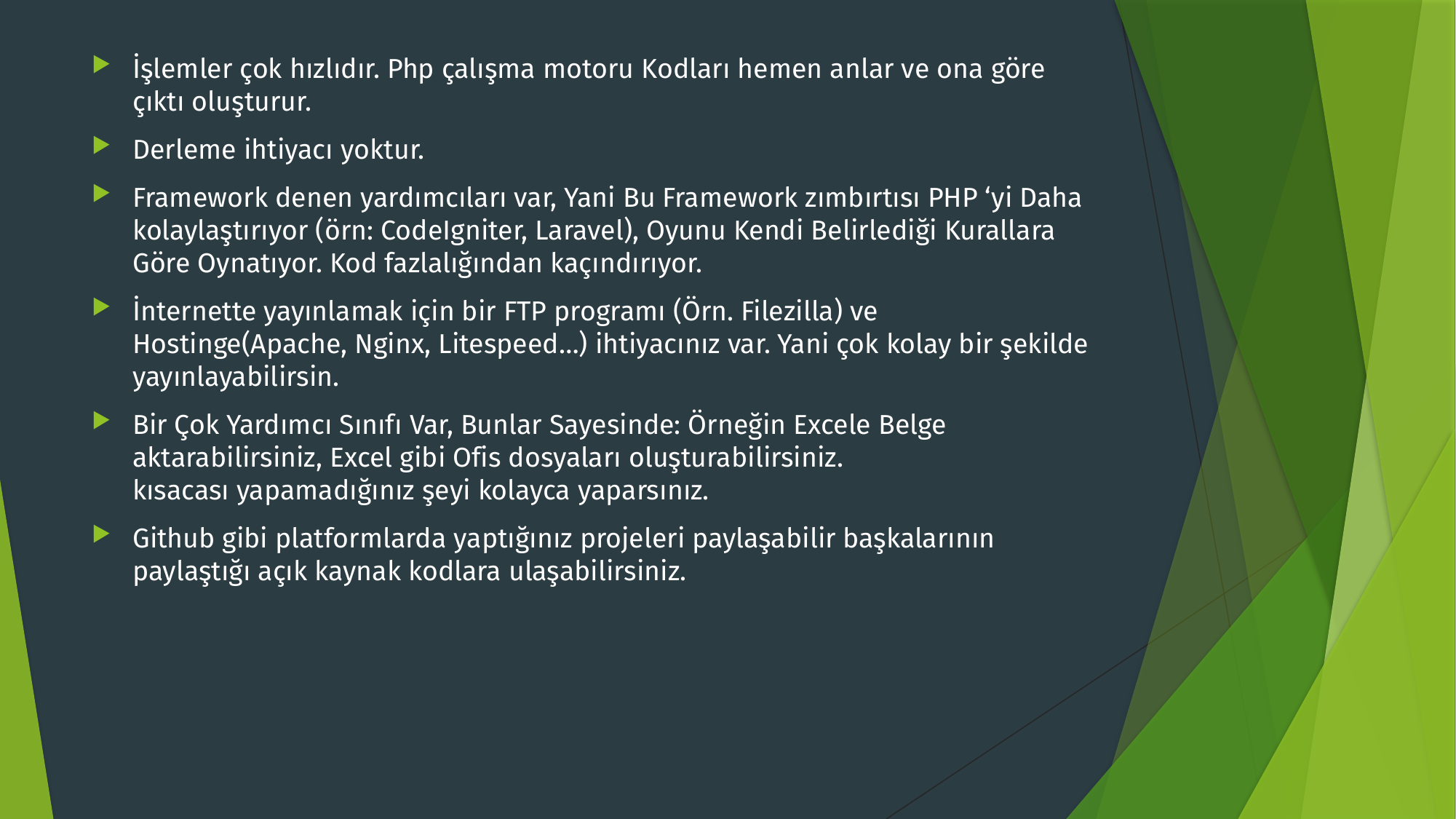

İşlemler çok hızlıdır. Php çalışma motoru Kodları hemen anlar ve ona göre çıktı oluşturur.
Derleme ihtiyacı yoktur.
Framework denen yardımcıları var, Yani Bu Framework zımbırtısı PHP ‘yi Daha kolaylaştırıyor (örn: CodeIgniter, Laravel), Oyunu Kendi Belirlediği Kurallara Göre Oynatıyor. Kod fazlalığından kaçındırıyor.
İnternette yayınlamak için bir FTP programı (Örn. Filezilla) ve Hostinge(Apache, Nginx, Litespeed…) ihtiyacınız var. Yani çok kolay bir şekilde yayınlayabilirsin.
Bir Çok Yardımcı Sınıfı Var, Bunlar Sayesinde: Örneğin Excele Belge aktarabilirsiniz, Excel gibi Ofis dosyaları oluşturabilirsiniz.
kısacası yapamadığınız şeyi kolayca yaparsınız.
Github gibi platformlarda yaptığınız projeleri paylaşabilir başkalarının paylaştığı açık kaynak kodlara ulaşabilirsiniz.